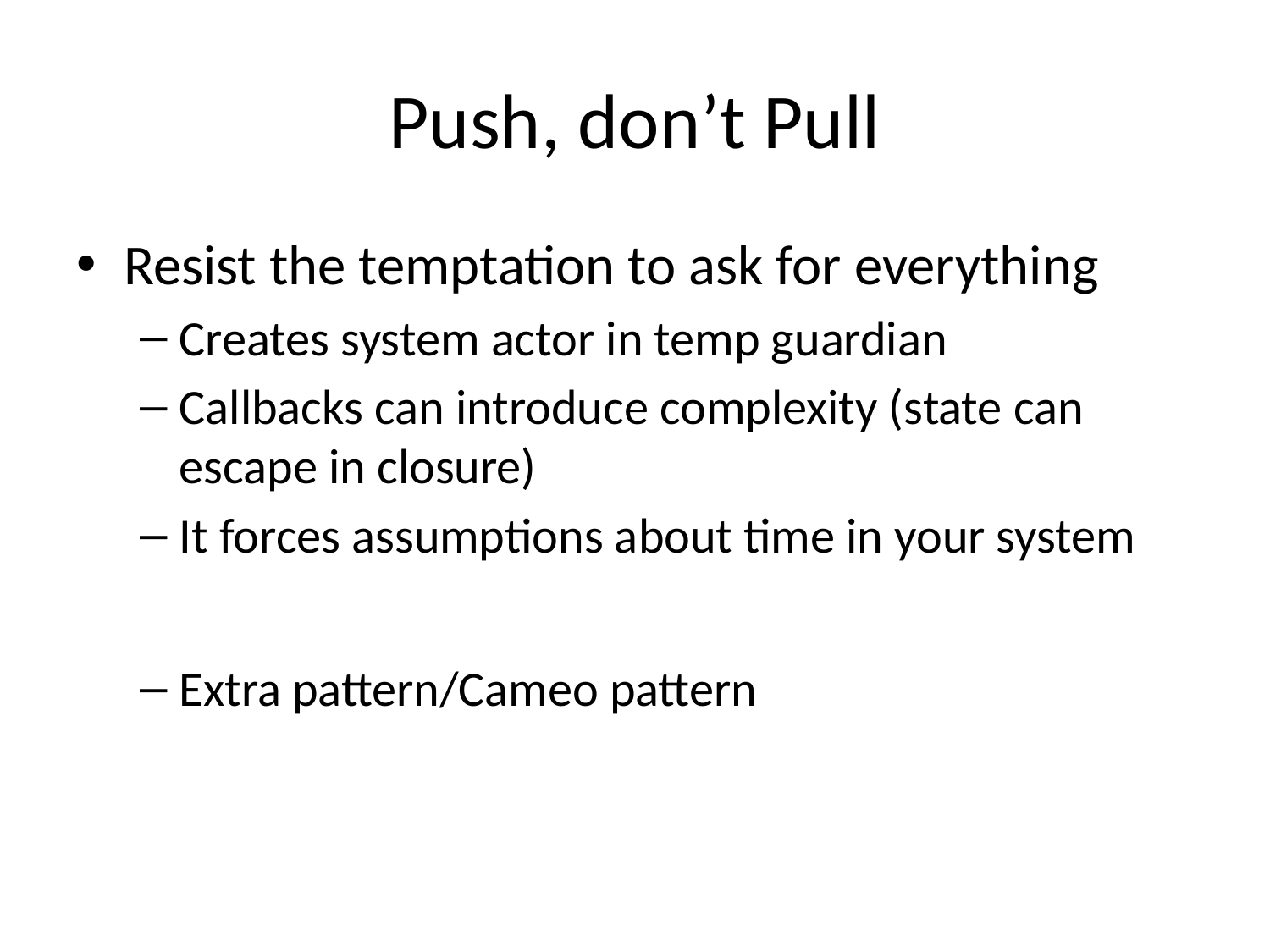

# Push, don’t Pull
Resist the temptation to ask for everything
Creates system actor in temp guardian
Callbacks can introduce complexity (state can escape in closure)
It forces assumptions about time in your system

Extra pattern/Cameo pattern